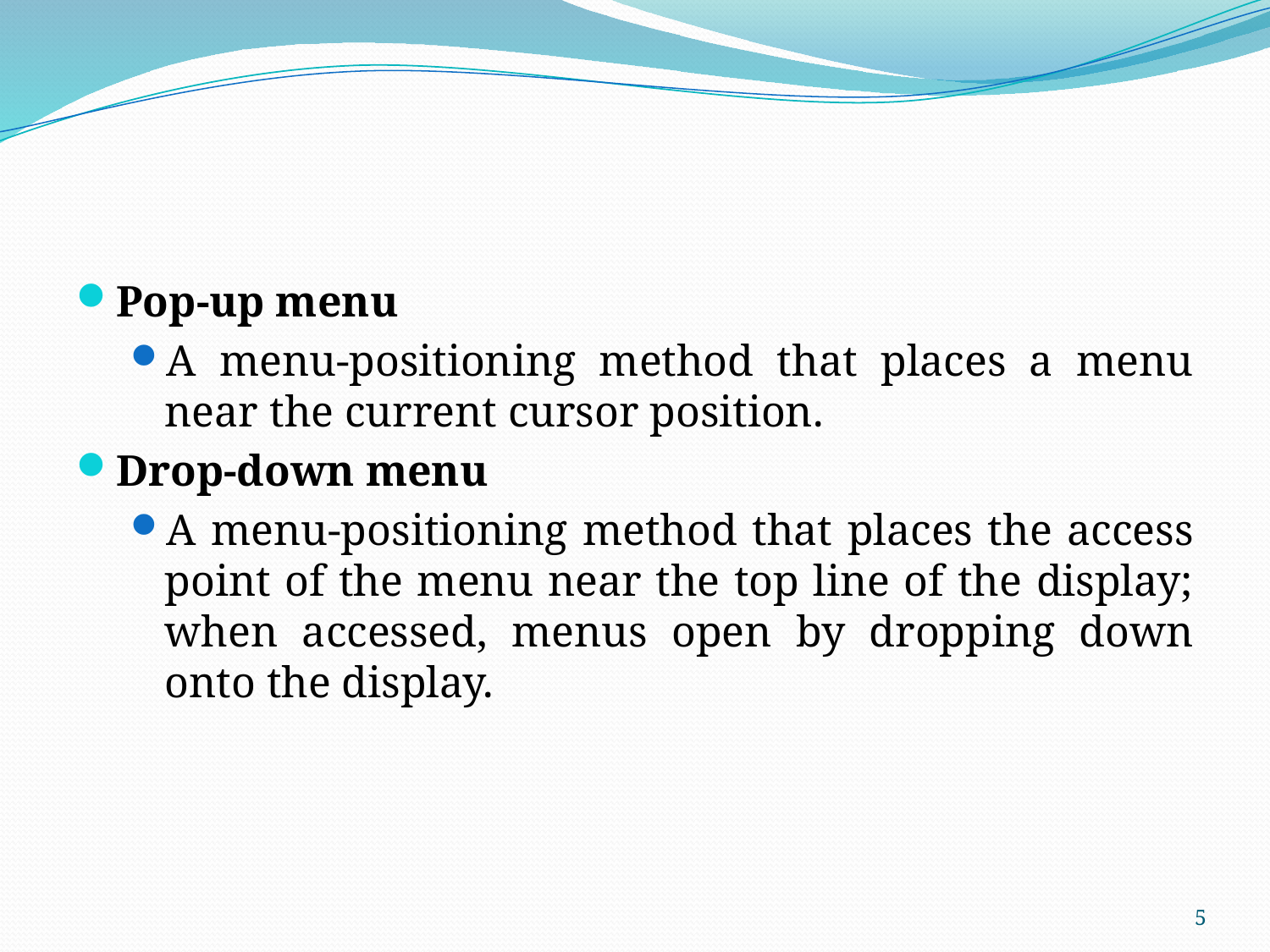

Pop-up menu
A menu-positioning method that places a menu near the current cursor position.
Drop-down menu
A menu-positioning method that places the access point of the menu near the top line of the display; when accessed, menus open by dropping down onto the display.
5